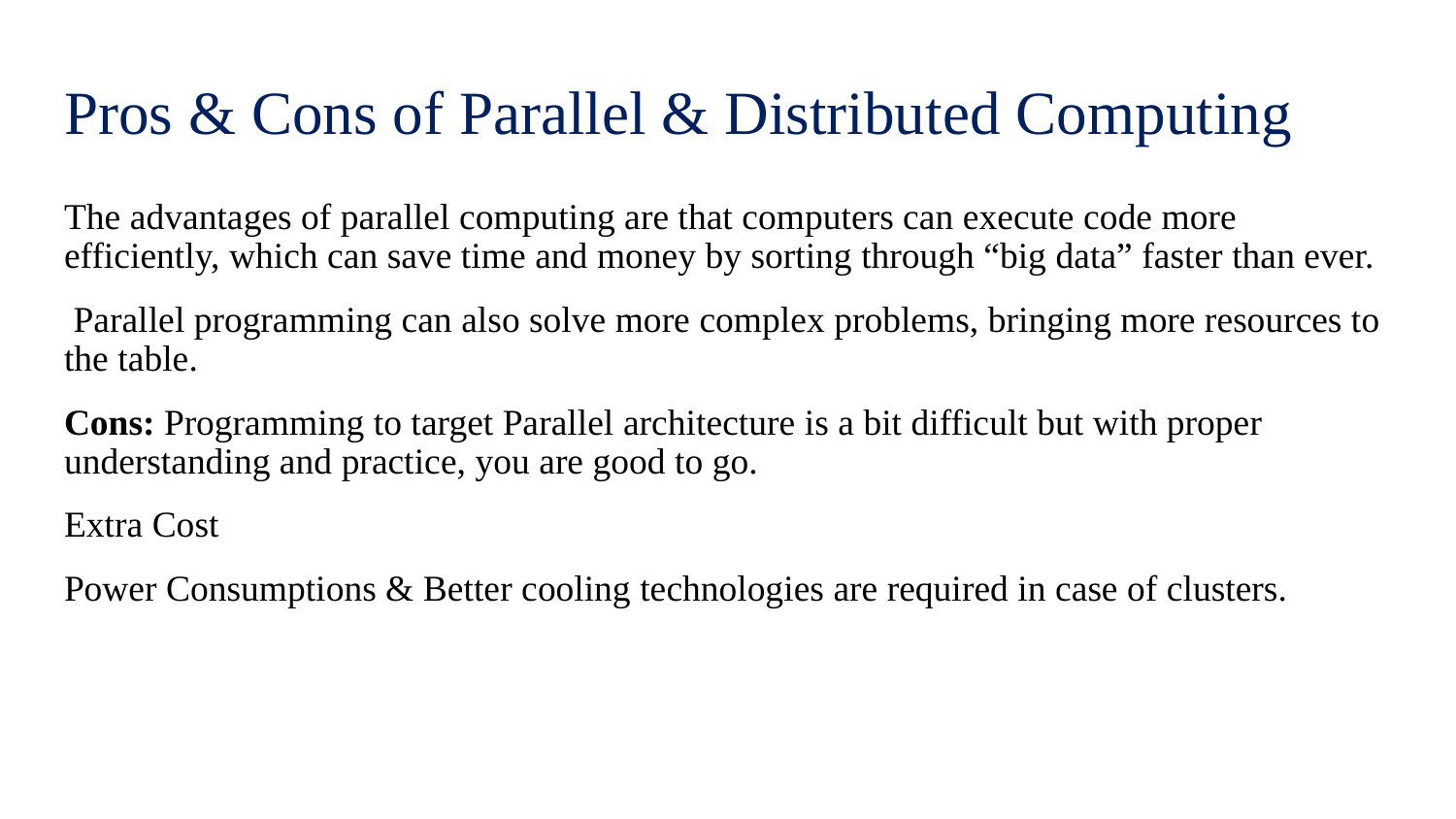

# Pros & Cons of Parallel & Distributed Computing
The advantages of parallel computing are that computers can execute code more efficiently, which can save time and money by sorting through “big data” faster than ever.
 Parallel programming can also solve more complex problems, bringing more resources to the table.
Cons: Programming to target Parallel architecture is a bit difficult but with proper understanding and practice, you are good to go.
Extra Cost
Power Consumptions & Better cooling technologies are required in case of clusters.